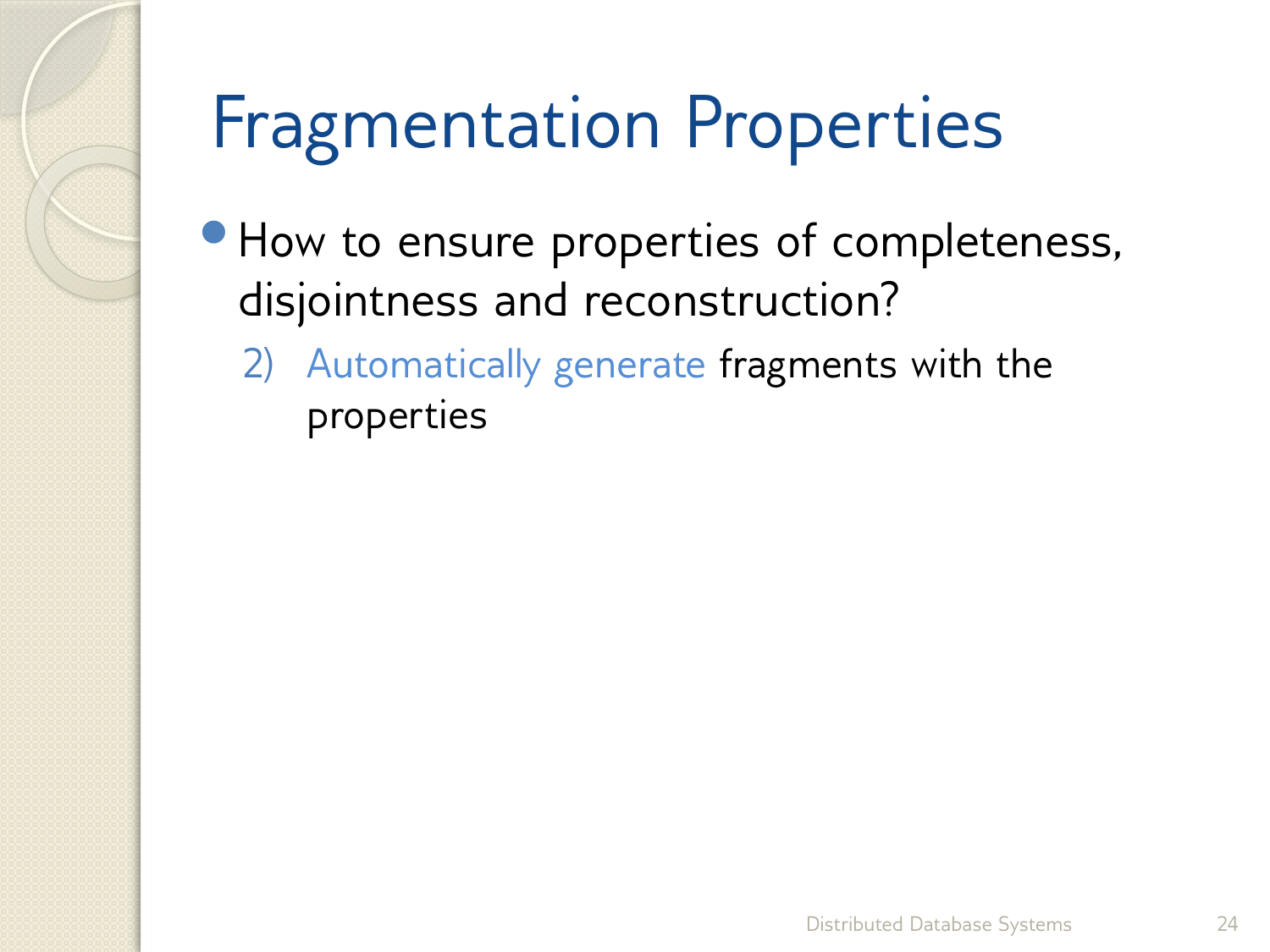

# Fragmentation Properties
How to ensure properties of completeness, disjointness and reconstruction?
Automatically generate fragments with the properties
Distributed Database Systems
24